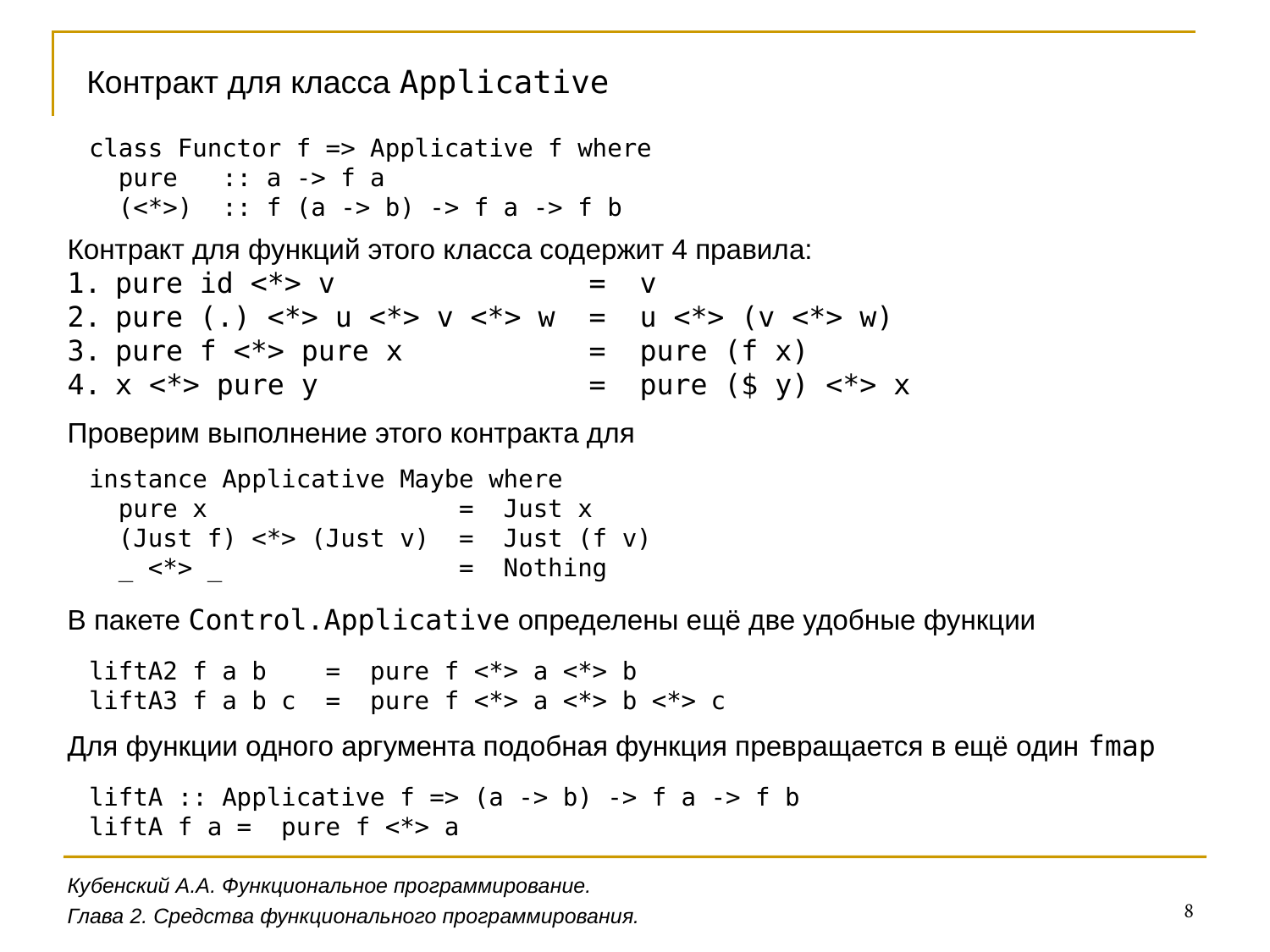

Контракт для класса Applicative
class Functor f => Applicative f where
  pure   :: a -> f a
  (<*>)  :: f (a -> b) -> f a -> f b
Контракт для функций этого класса содержит 4 правила:
pure id <*> v               =  v
pure (.) <*> u <*> v <*> w  =  u <*> (v <*> w)
pure f <*> pure x           =  pure (f x)
x <*> pure y                =  pure ($ y) <*> x
Проверим выполнение этого контракта для
instance Applicative Maybe where
  pure x                 =  Just x
  (Just f) <*> (Just v)  =  Just (f v)
  _ <*> _                =  Nothing
В пакете Control.Applicative определены ещё две удобные функции
liftA2 f a b    =  pure f <*> a <*> b
liftA3 f a b c  =  pure f <*> a <*> b <*> c
Для функции одного аргумента подобная функция превращается в ещё один fmap
liftA :: Applicative f => (a -> b) -> f a -> f b
liftA f a =  pure f <*> a
Кубенский А.А. Функциональное программирование.
8
Глава 2. Средства функционального программирования.